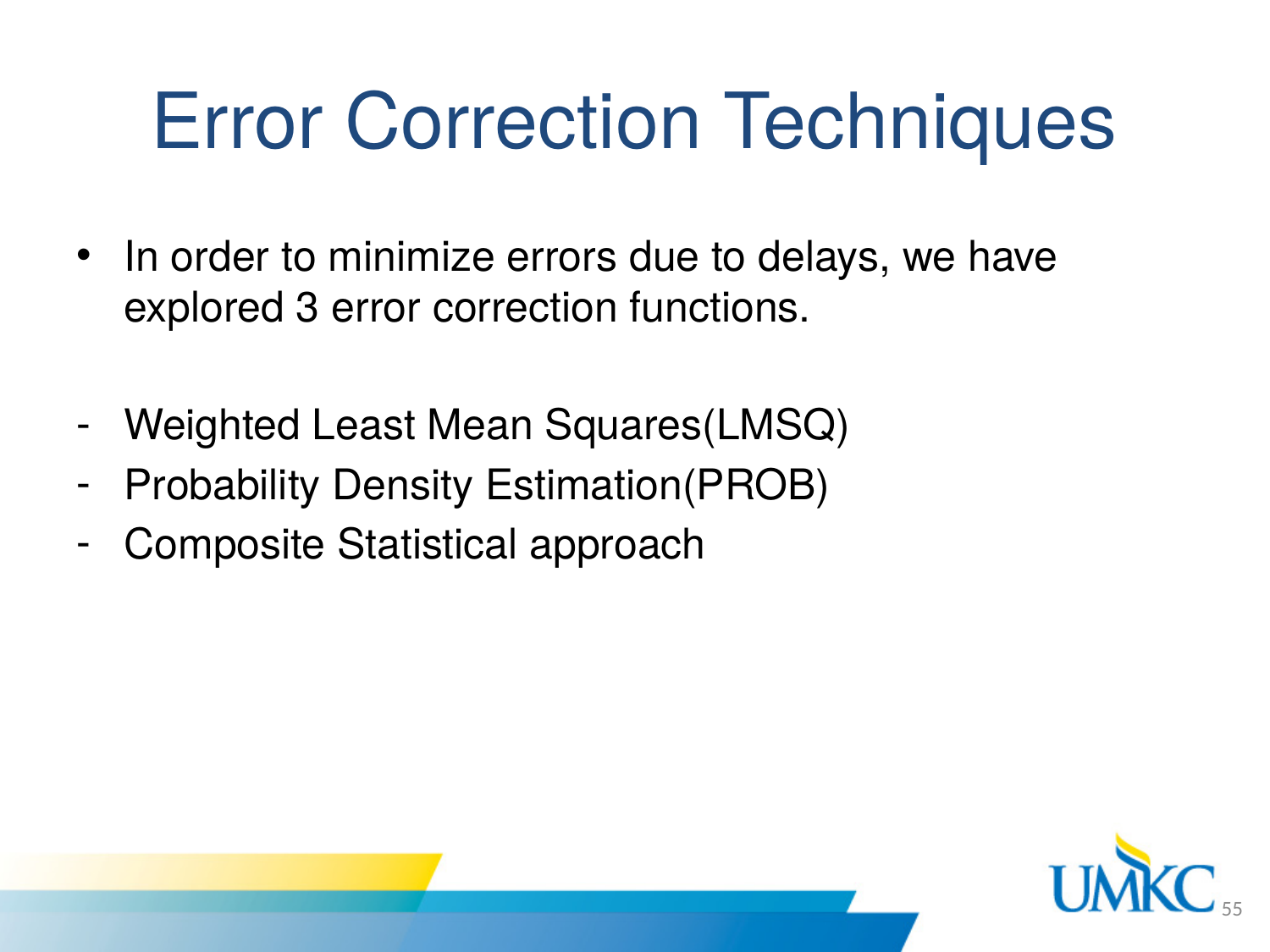

# Error Correction Techniques
In order to minimize errors due to delays, we have explored 3 error correction functions.

Weighted Least Mean Squares(LMSQ)
Probability Density Estimation(PROB)
Composite Statistical approach
55